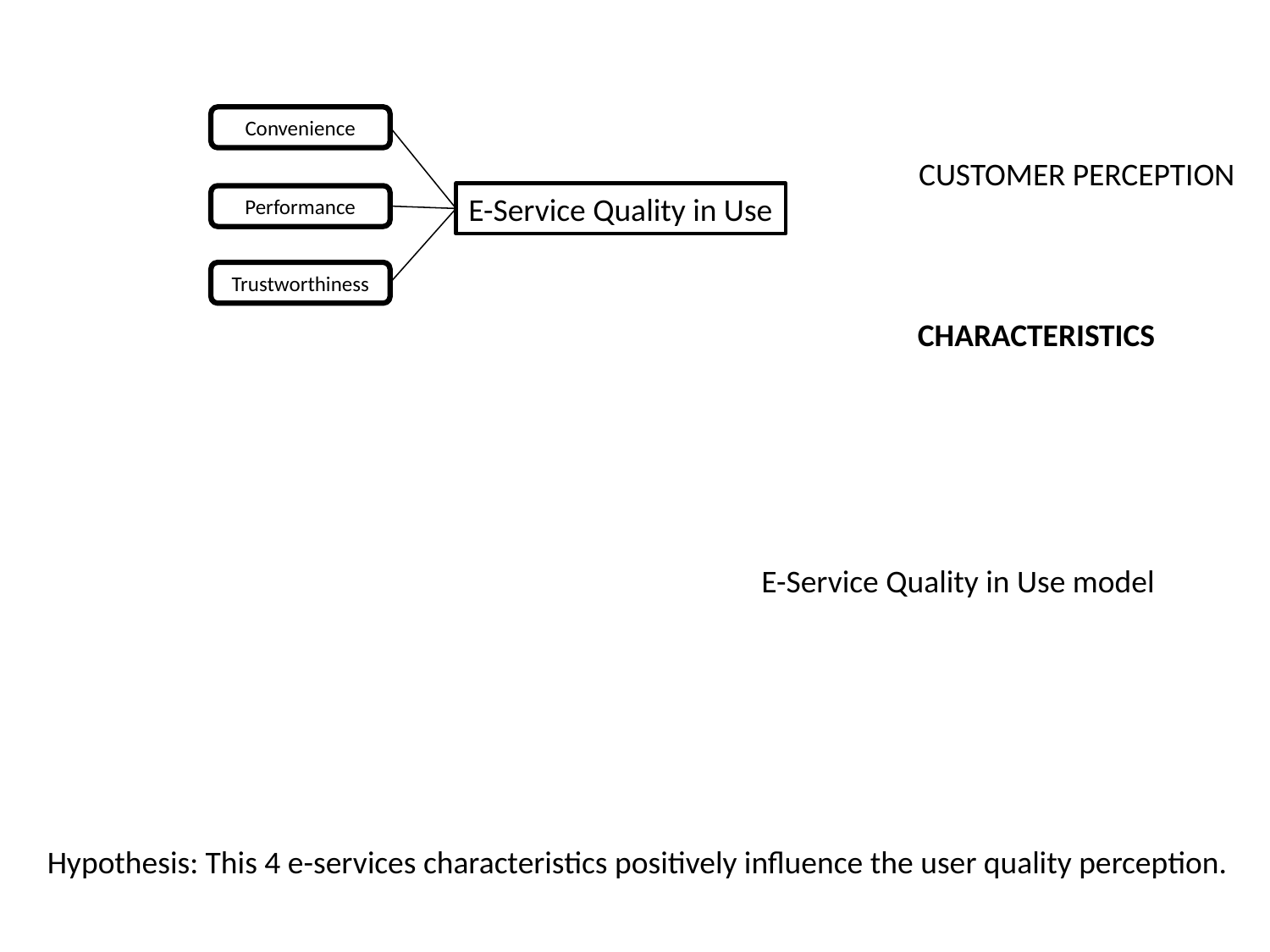

Convenience
CUSTOMER PERCEPTION
E-Service Quality in Use
Performance
Trustworthiness
CHARACTERISTICS
E-Service Quality in Use model
Hypothesis: This 4 e-services characteristics positively influence the user quality perception.